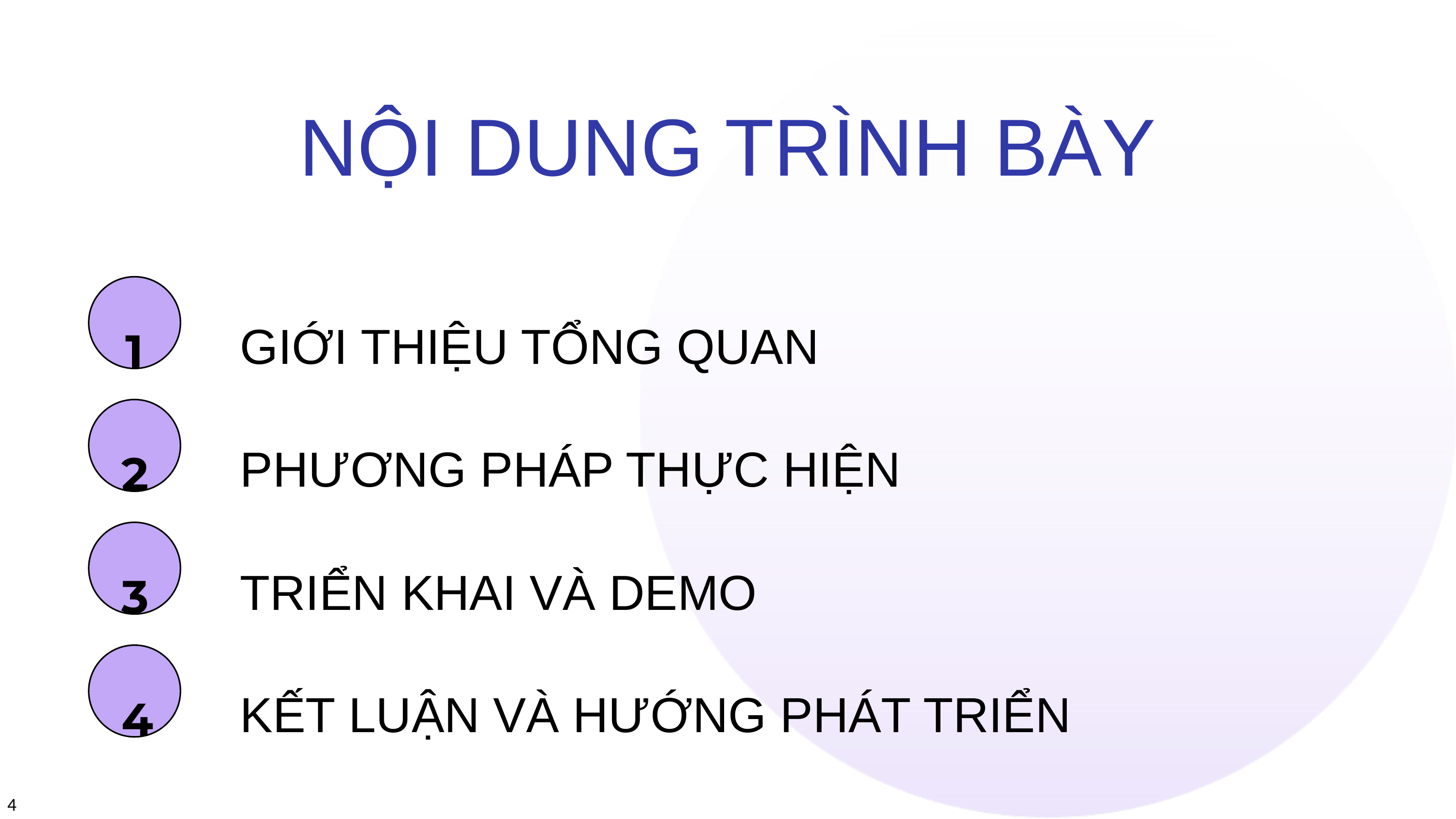

NỘI DUNG TRÌNH BÀY
GIỚI THIỆU TỔNG QUAN
1

PHƯƠNG PHÁP THỰC HIỆN
2

TRIỂN KHAI VÀ DEMO
3

KẾT LUẬN VÀ HƯỚNG PHÁT TRIỂN
4

4